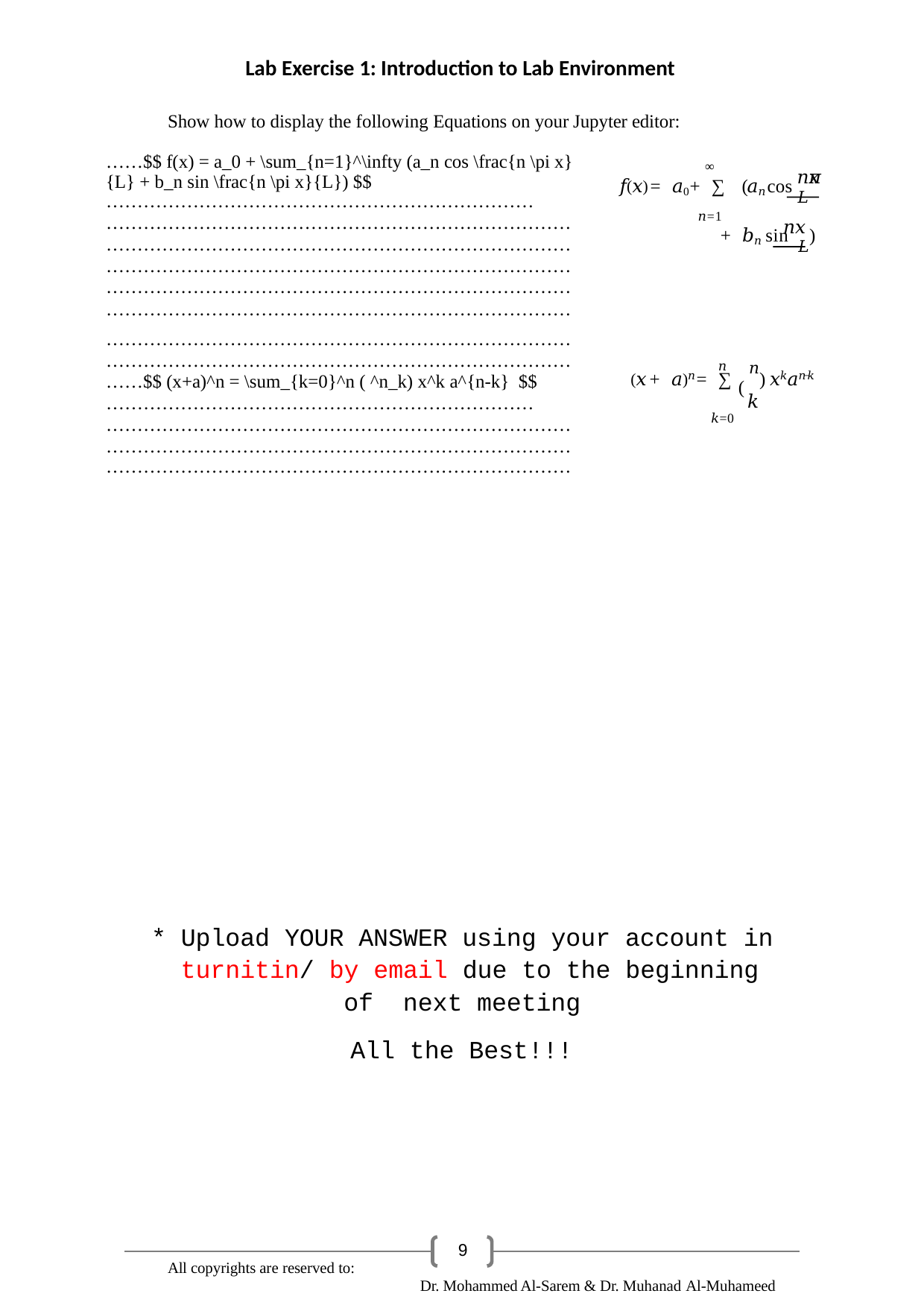

Lab Exercise 1: Introduction to Lab Environment

Show how to display the following Equations on your Jupyter editor:
| ……$$ f(x) = a\_0 + \sum\_{n=1}^\infty (a\_n cos \frac{n \pi x}{L} + b\_n sin \frac{n \pi x}{L}) $$…………………………………………………………… ………………………………………………………………… ………………………………………………………………… ………………………………………………………………… ………………………………………………………………… ………………………………………………………………… | ∞ 𝑛𝜋𝑥 𝑓(𝑥) = 𝑎0 + ∑ (𝑎𝑛 cos 𝐿 𝑛=1 𝑛𝜋𝑥 + 𝑏𝑛 sin 𝐿) |
| --- | --- |
| ………………………………………………………………… ………………………………………………………………… ……$$ (x+a)^n = \sum\_{k=0}^n ( ^n\_k) x^k a^{n-k} $$…………………………………………………………… ………………………………………………………………… ………………………………………………………………… ………………………………………………………………… | 𝑛 (𝑥 + 𝑎)𝑛 = ∑ 𝑛) 𝑥𝑘𝑎𝑛−𝑘 ( 𝑘 𝑘=0 |

* Upload YOUR ANSWER using your account in  turnitin/ by email due to the beginning of  next meeting
All the Best!!!

9
All copyrights are reserved to:
Dr. Mohammed Al-Sarem & Dr. Muhanad Al-Muhameed